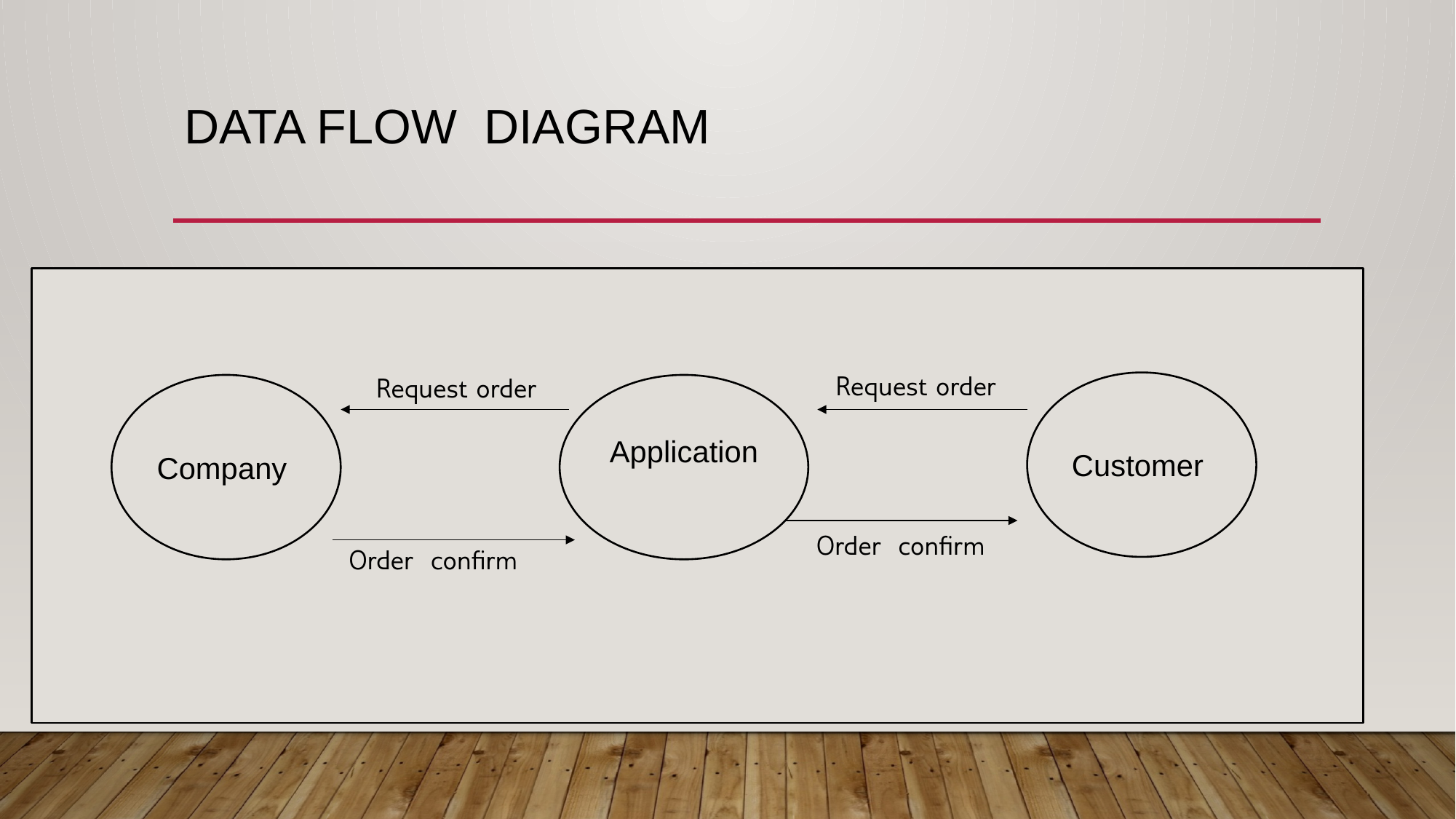

# Data flow  diagram

Request order
Request order
Customer
Company
Application
Order  confirm
Order  confirm